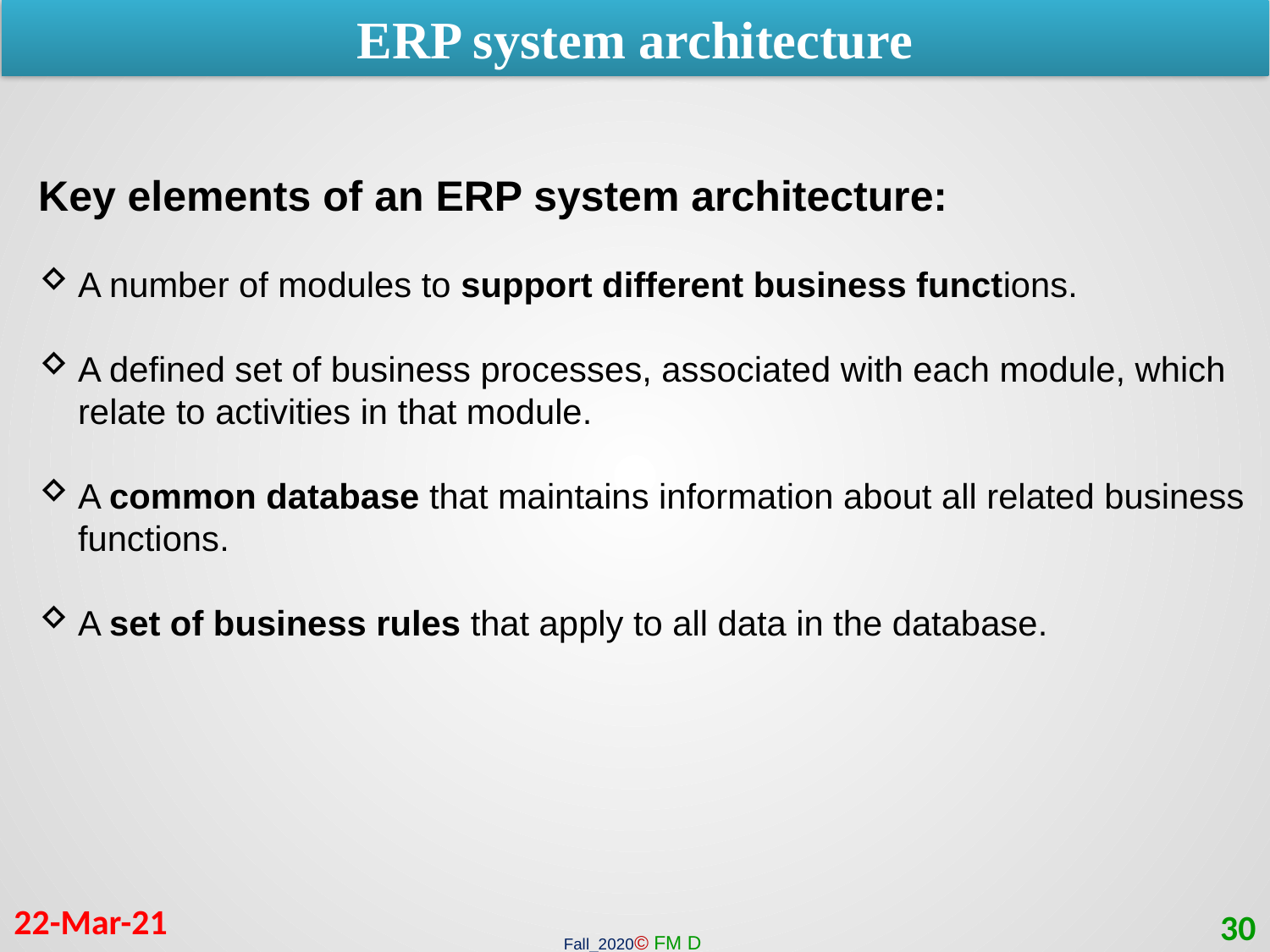

ERP system architecture

Key elements of an ERP system architecture:

A number of modules to support different business functions.

A defined set of business processes, associated with each module, which relate to activities in that module.

A common database that maintains information about all related business functions.

A set of business rules that apply to all data in the database.

22-Mar-21
30